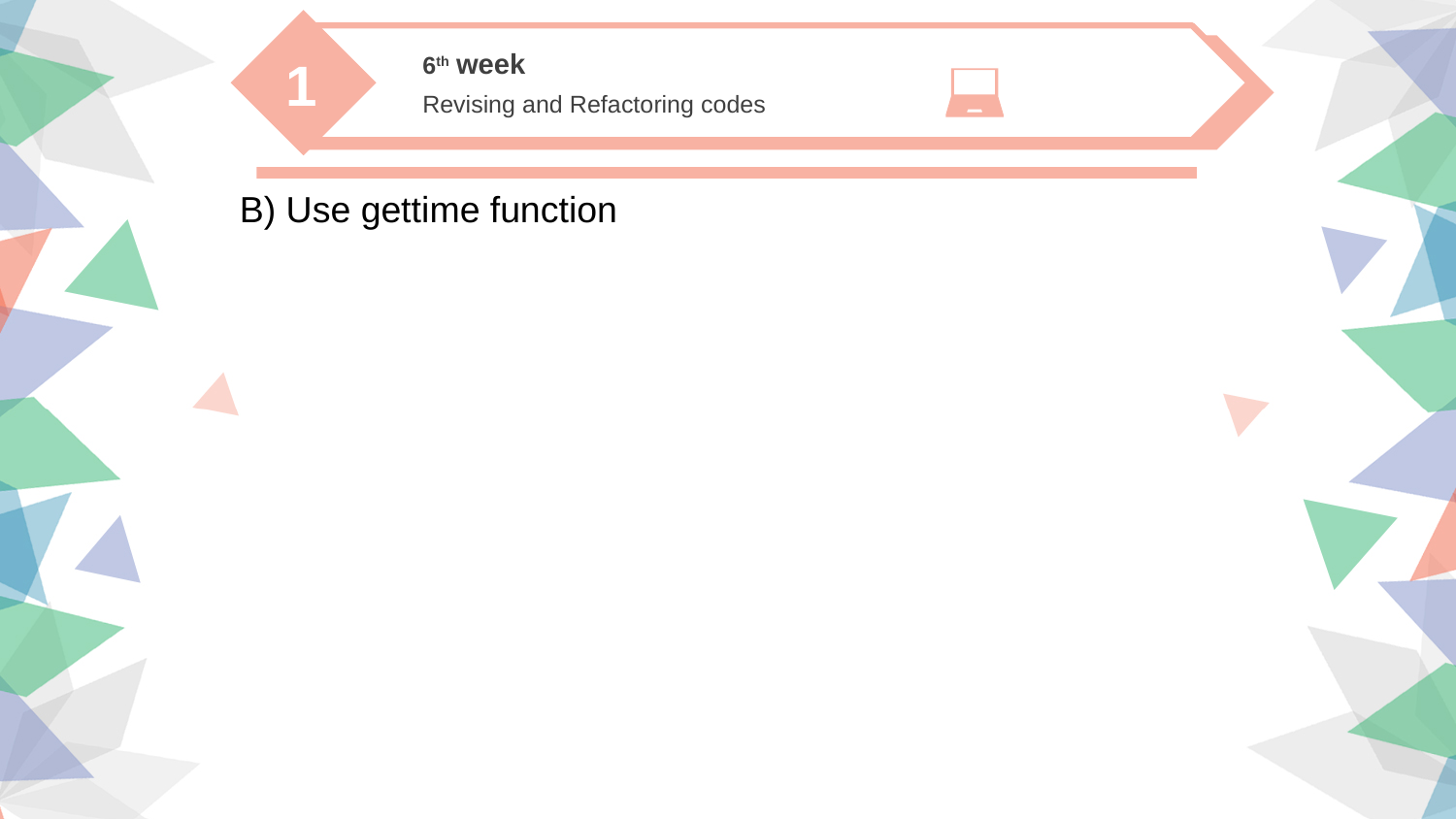

6th week
Revising and Refactoring codes
1

B) Use gettime function